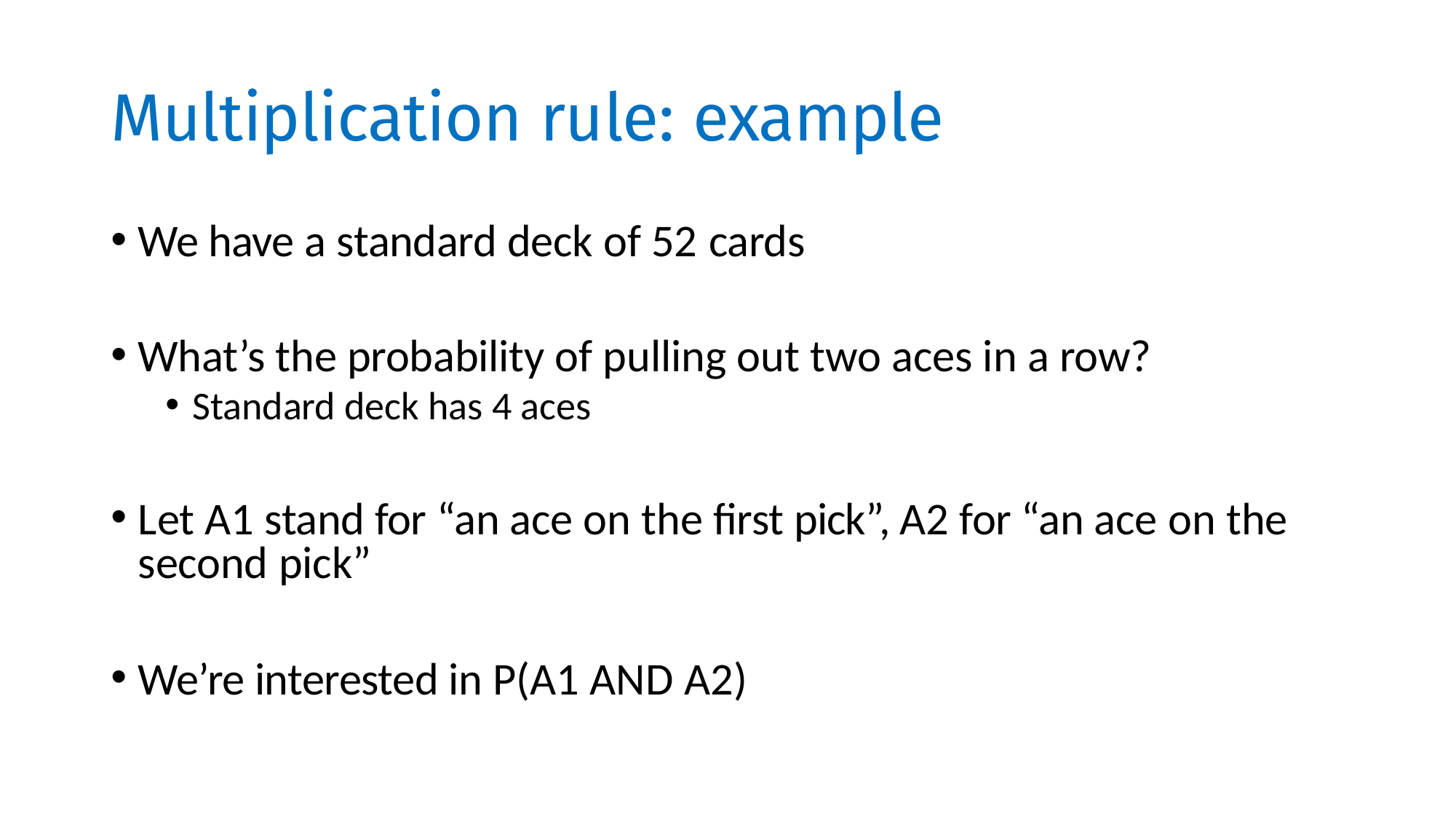

# Multiplication rule: example
We have a standard deck of 52 cards

What’s the probability of pulling out two aces in a row?
Standard deck has 4 aces

Let A1 stand for “an ace on the first pick”, A2 for “an ace on the  second pick”

We’re interested in P(A1 AND A2)